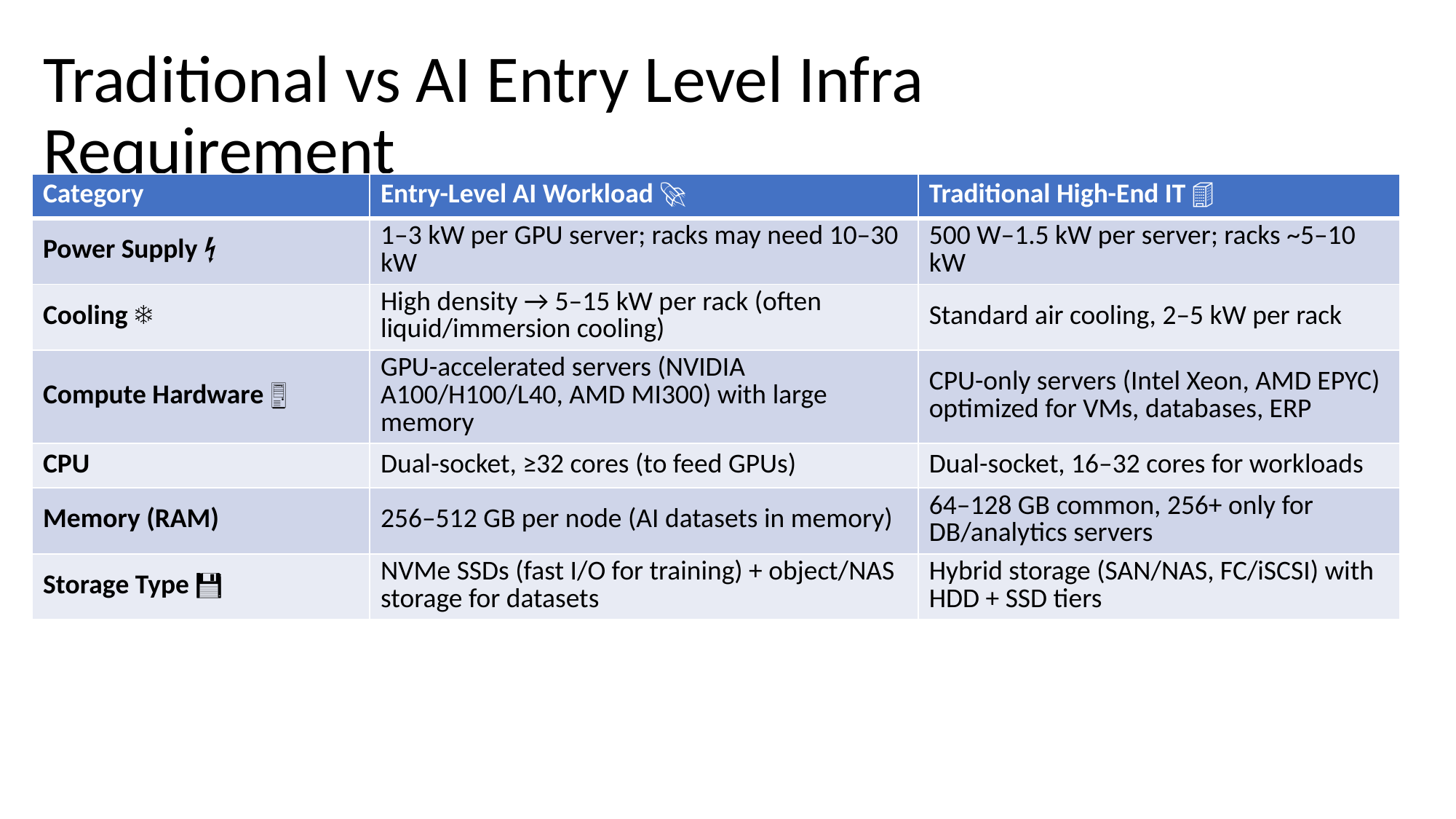

# Traditional vs AI Entry Level Infra Requirement
| Category | Entry-Level AI Workload 🚀 | Traditional High-End IT 🏢 |
| --- | --- | --- |
| Power Supply ⚡ | 1–3 kW per GPU server; racks may need 10–30 kW | 500 W–1.5 kW per server; racks ~5–10 kW |
| Cooling ❄️ | High density → 5–15 kW per rack (often liquid/immersion cooling) | Standard air cooling, 2–5 kW per rack |
| Compute Hardware 🖥️ | GPU-accelerated servers (NVIDIA A100/H100/L40, AMD MI300) with large memory | CPU-only servers (Intel Xeon, AMD EPYC) optimized for VMs, databases, ERP |
| CPU | Dual-socket, ≥32 cores (to feed GPUs) | Dual-socket, 16–32 cores for workloads |
| Memory (RAM) | 256–512 GB per node (AI datasets in memory) | 64–128 GB common, 256+ only for DB/analytics servers |
| Storage Type 💾 | NVMe SSDs (fast I/O for training) + object/NAS storage for datasets | Hybrid storage (SAN/NAS, FC/iSCSI) with HDD + SSD tiers |